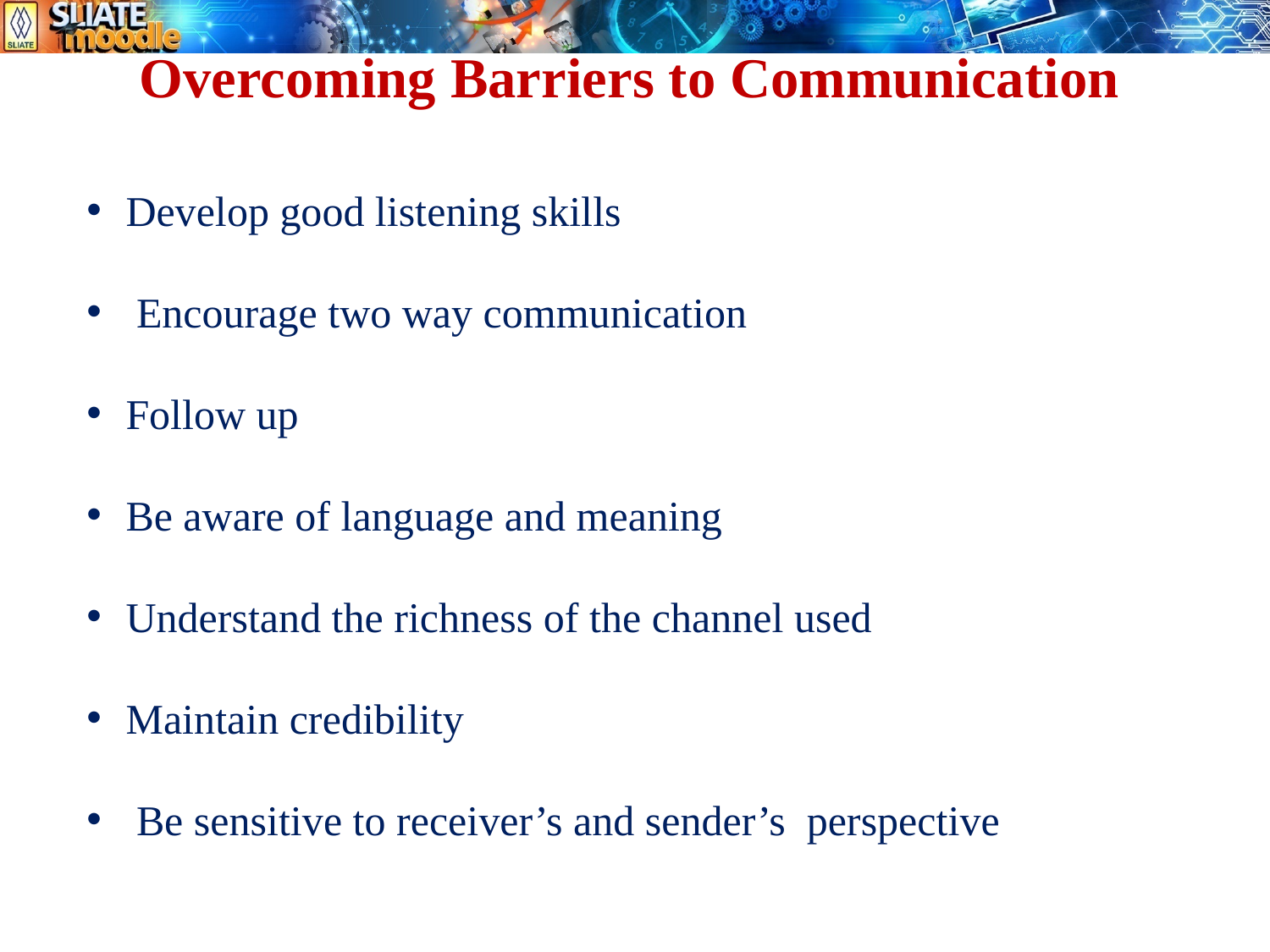

Overcoming Barriers to Communication
Develop good listening skills
 Encourage two way communication
Follow up
Be aware of language and meaning
Understand the richness of the channel used
Maintain credibility
 Be sensitive to receiver’s and sender’s  perspective